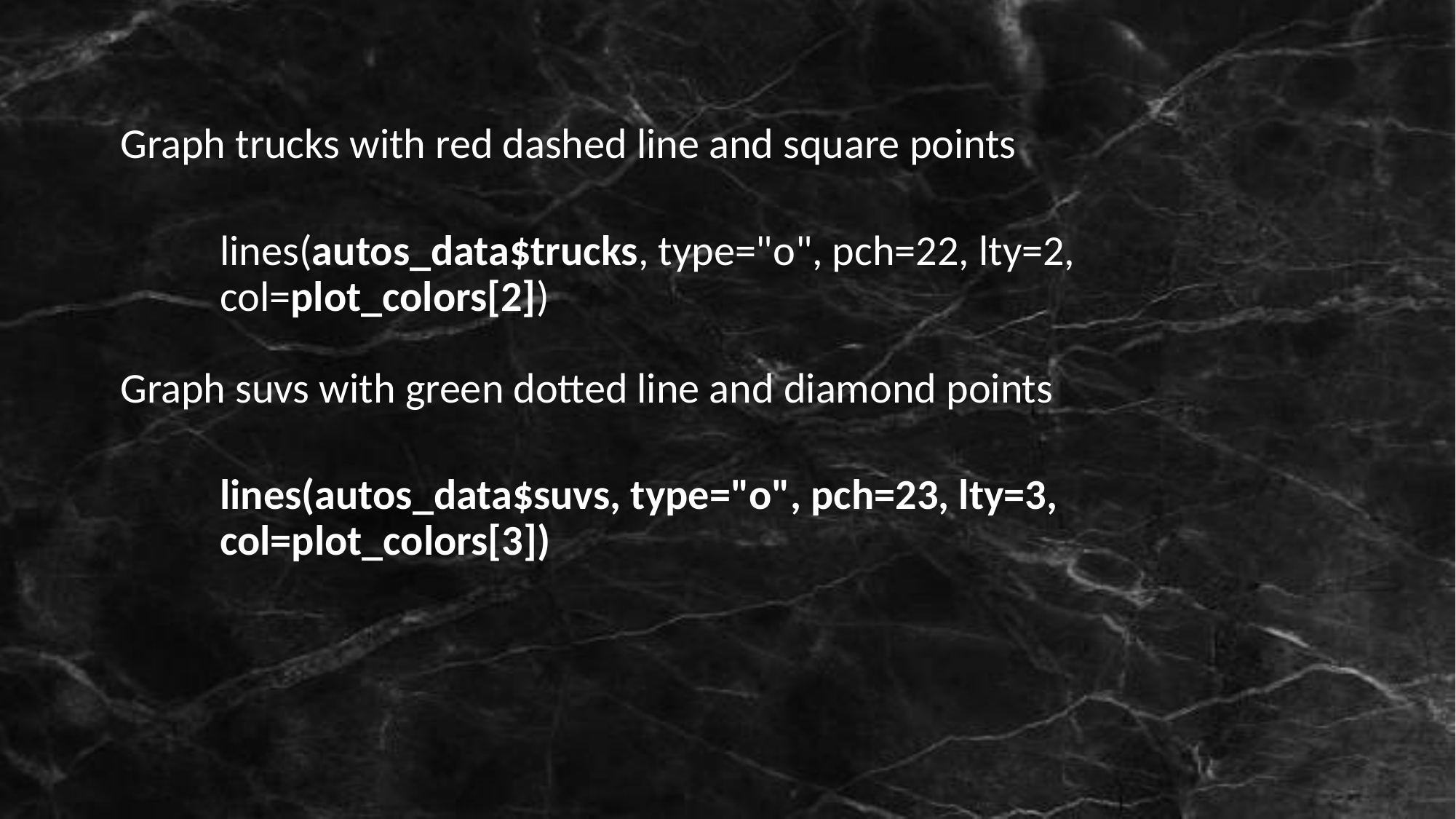

Graph trucks with red dashed line and square points
	lines(autos_data$trucks, type="o", pch=22, lty=2,
  	col=plot_colors[2])
 Graph suvs with green dotted line and diamond points
	lines(autos_data$suvs, type="o", pch=23, lty=3,
  	col=plot_colors[3])